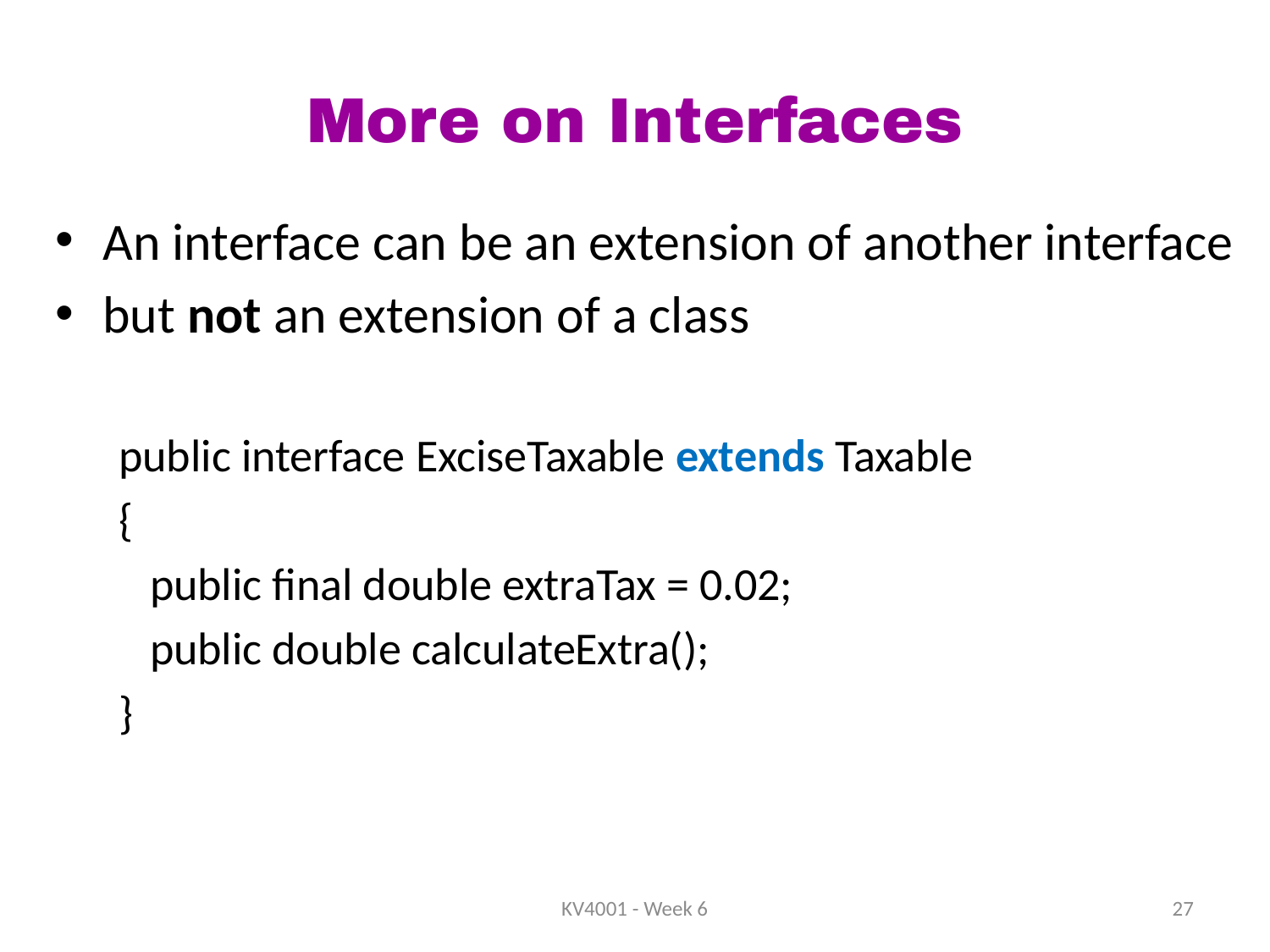

# More on Interfaces
An interface can be an extension of another interface
but not an extension of a class

public interface ExciseTaxable extends Taxable
{
   public final double extraTax = 0.02;
   public double calculateExtra();
}

KV4001 - Week 6
27